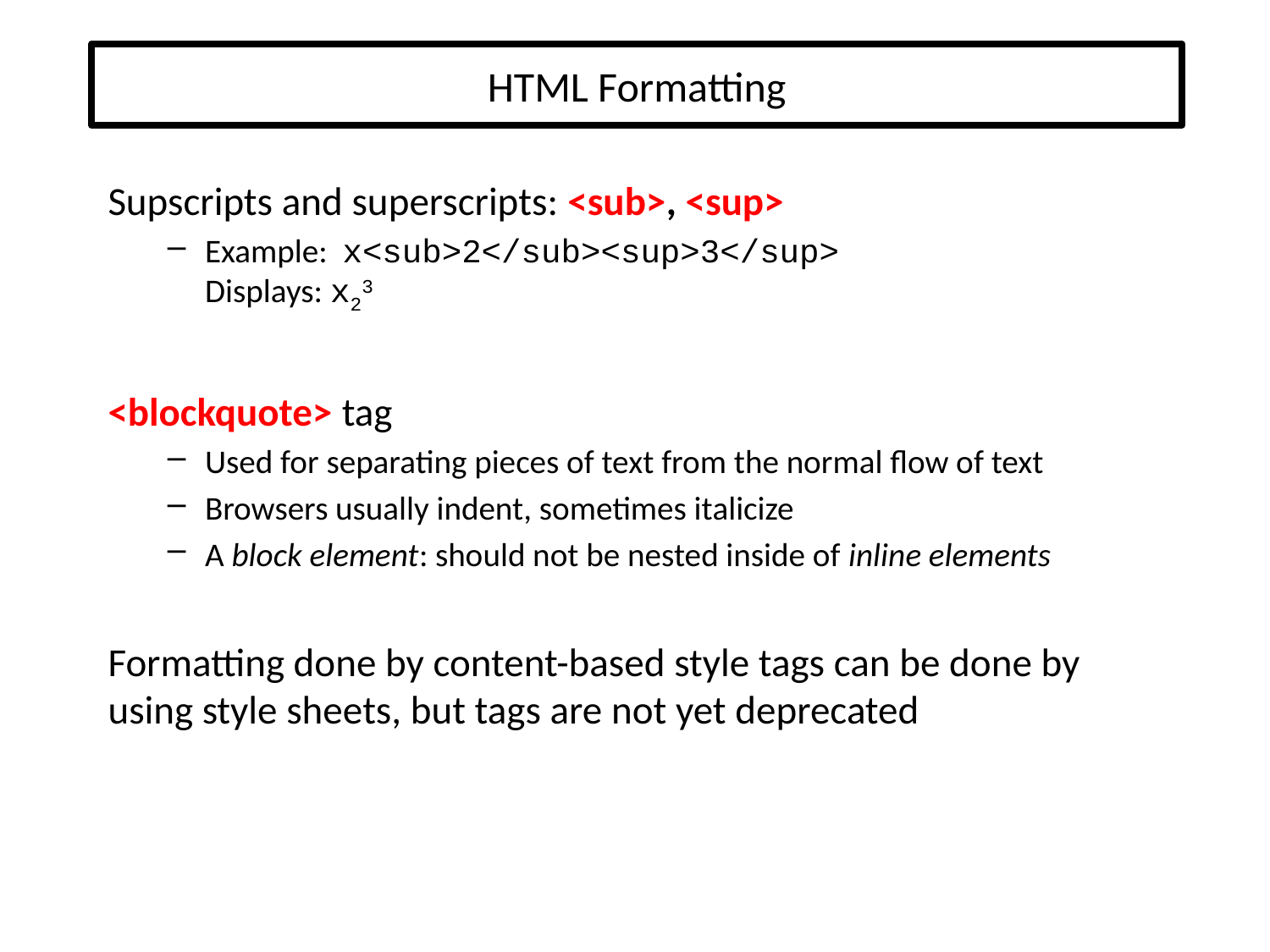

# HTML Formatting
Supscripts and superscripts: <sub>, <sup>
Example:  x<sub>2</sub><sup>3</sup>
Displays: x23

<blockquote> tag
Used for separating pieces of text from the normal flow of text
Browsers usually indent, sometimes italicize
A block element: should not be nested inside of inline elements

Formatting done by content-based style tags can be done by using style sheets, but tags are not yet deprecated